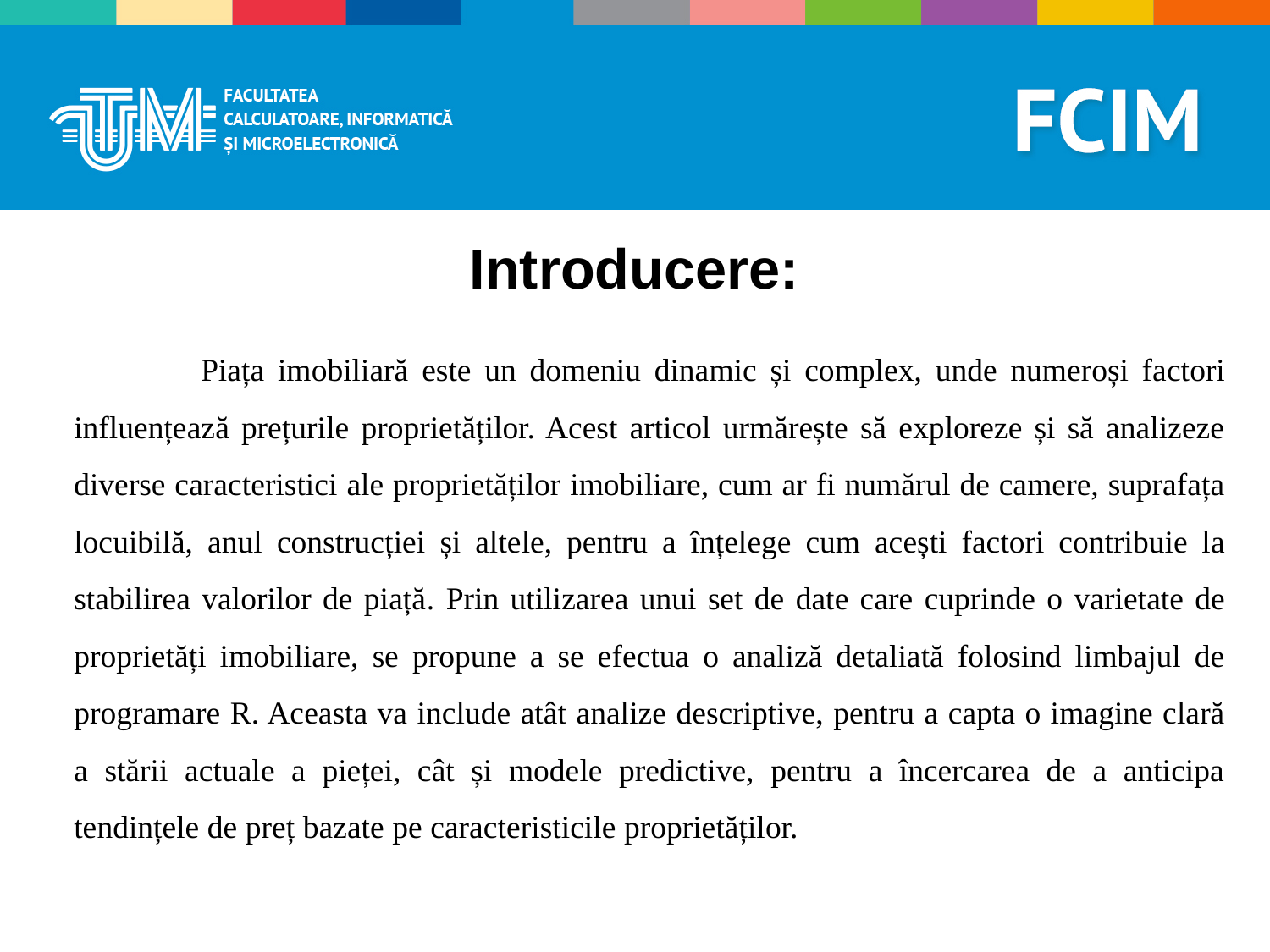

Introducere:
	Piața imobiliară este un domeniu dinamic și complex, unde numeroși factori influențează prețurile proprietăților. Acest articol urmărește să exploreze și să analizeze diverse caracteristici ale proprietăților imobiliare, cum ar fi numărul de camere, suprafața locuibilă, anul construcției și altele, pentru a înțelege cum acești factori contribuie la stabilirea valorilor de piață. Prin utilizarea unui set de date care cuprinde o varietate de proprietăți imobiliare, se propune a se efectua o analiză detaliată folosind limbajul de programare R. Aceasta va include atât analize descriptive, pentru a capta o imagine clară a stării actuale a pieței, cât și modele predictive, pentru a încercarea de a anticipa tendințele de preț bazate pe caracteristicile proprietăților.